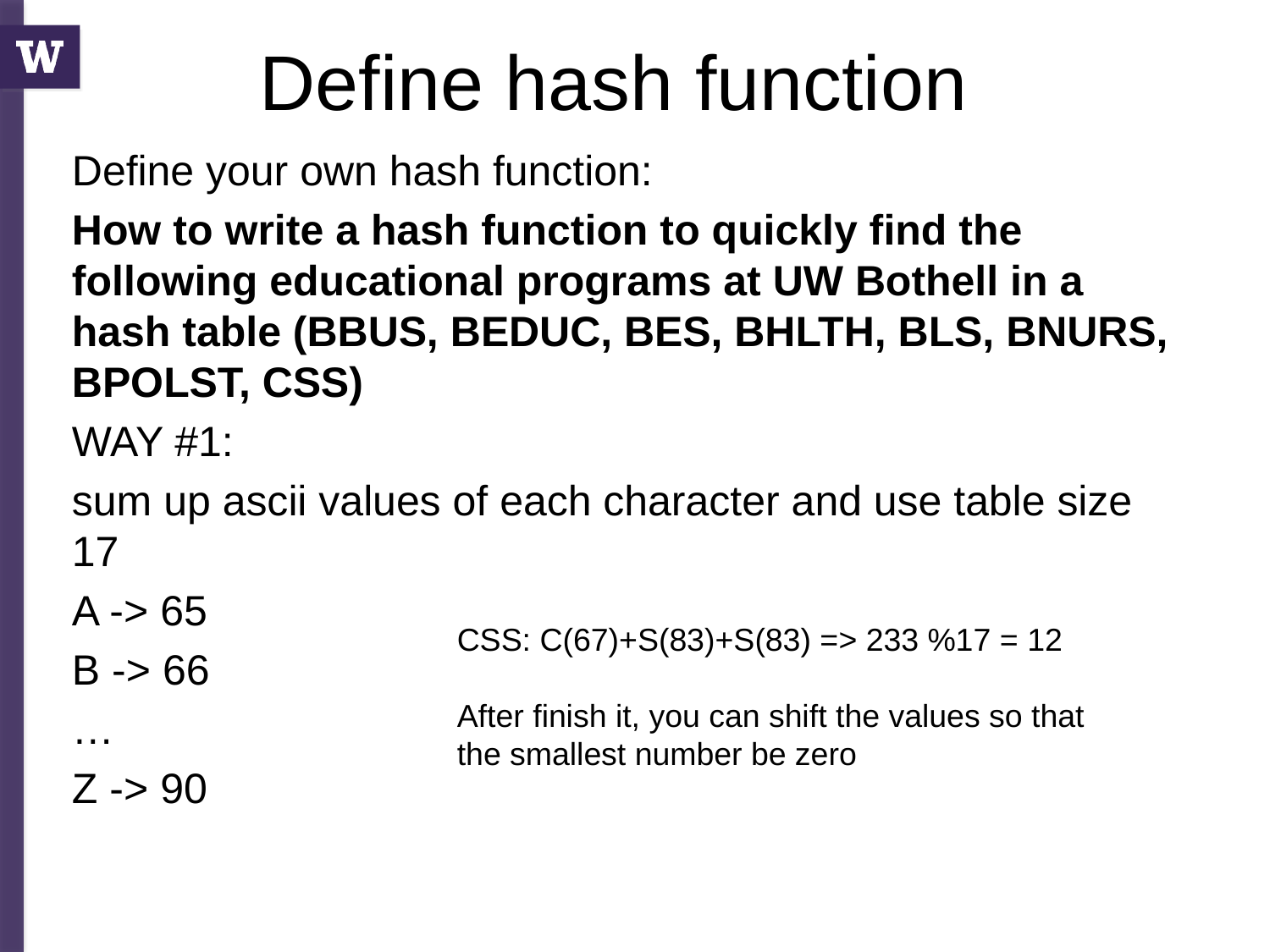

# Define hash function
Define your own hash function:
How to write a hash function to quickly find the following educational programs at UW Bothell in a hash table (BBUS, BEDUC, BES, BHLTH, BLS, BNURS, BPOLST, CSS)
WAY #1:
sum up ascii values of each character and use table size 17
A -> 65
B -> 66
…
Z -> 90
CSS: C(67)+S(83)+S(83) => 233 %17 = 12

After finish it, you can shift the values so that the smallest number be zero